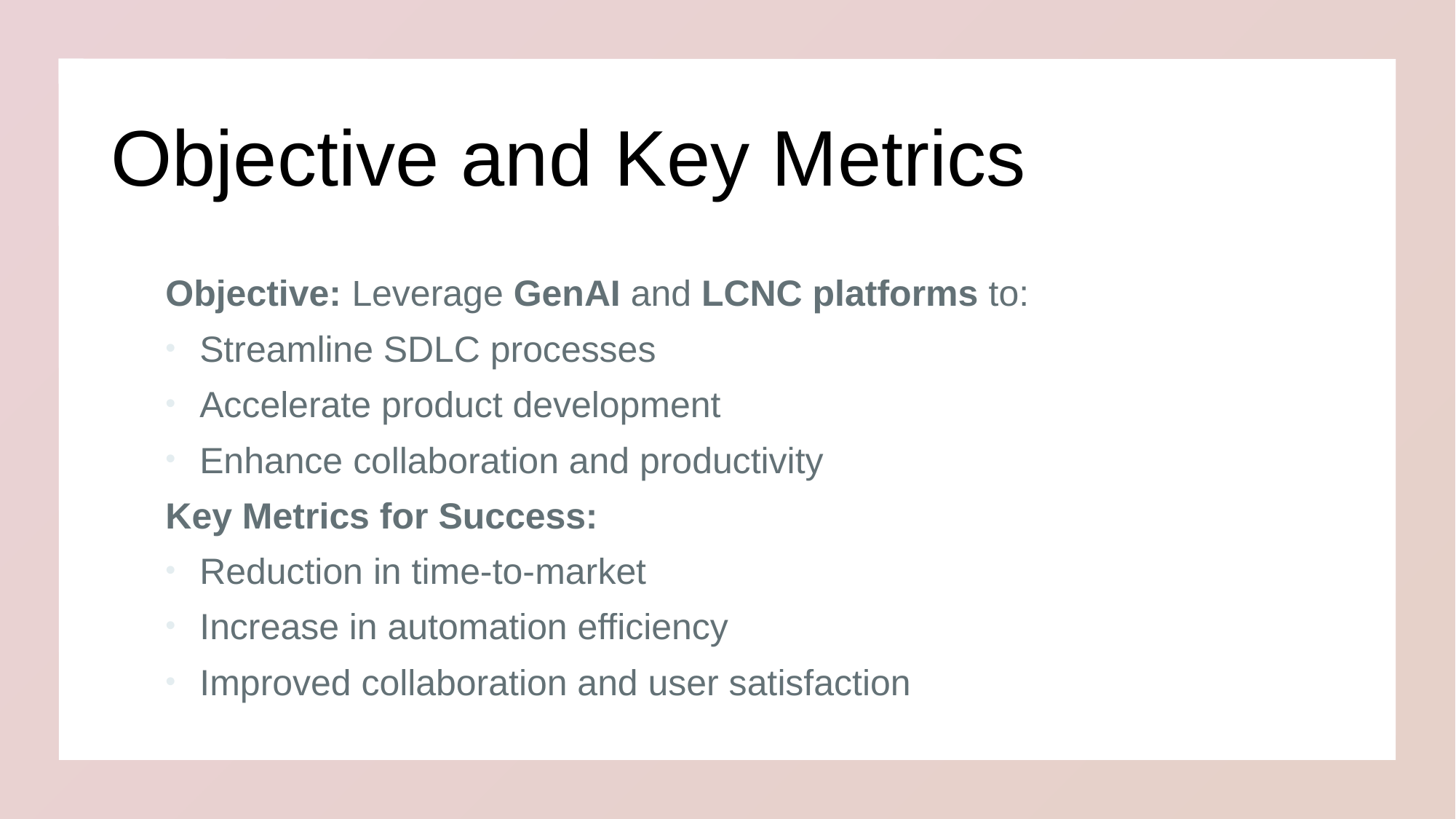

# Objective and Key Metrics
Objective: Leverage GenAI and LCNC platforms to:
Streamline SDLC processes
Accelerate product development
Enhance collaboration and productivity
Key Metrics for Success:
Reduction in time-to-market
Increase in automation efficiency
Improved collaboration and user satisfaction